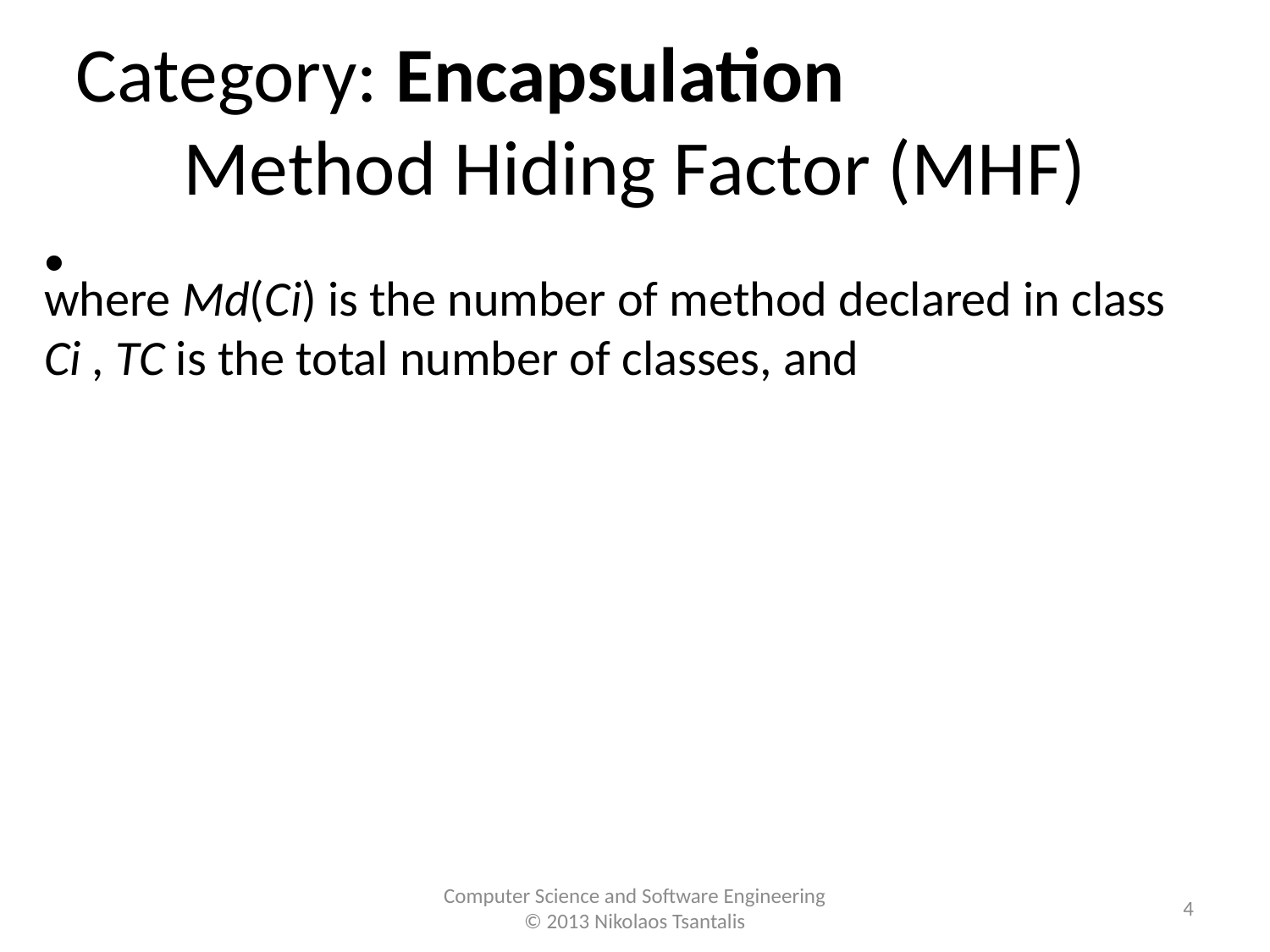

Category: Encapsulation
Method Hiding Factor (MHF)

where Md(Ci) is the number of method declared in class Ci , TC is the total number of classes, and

4